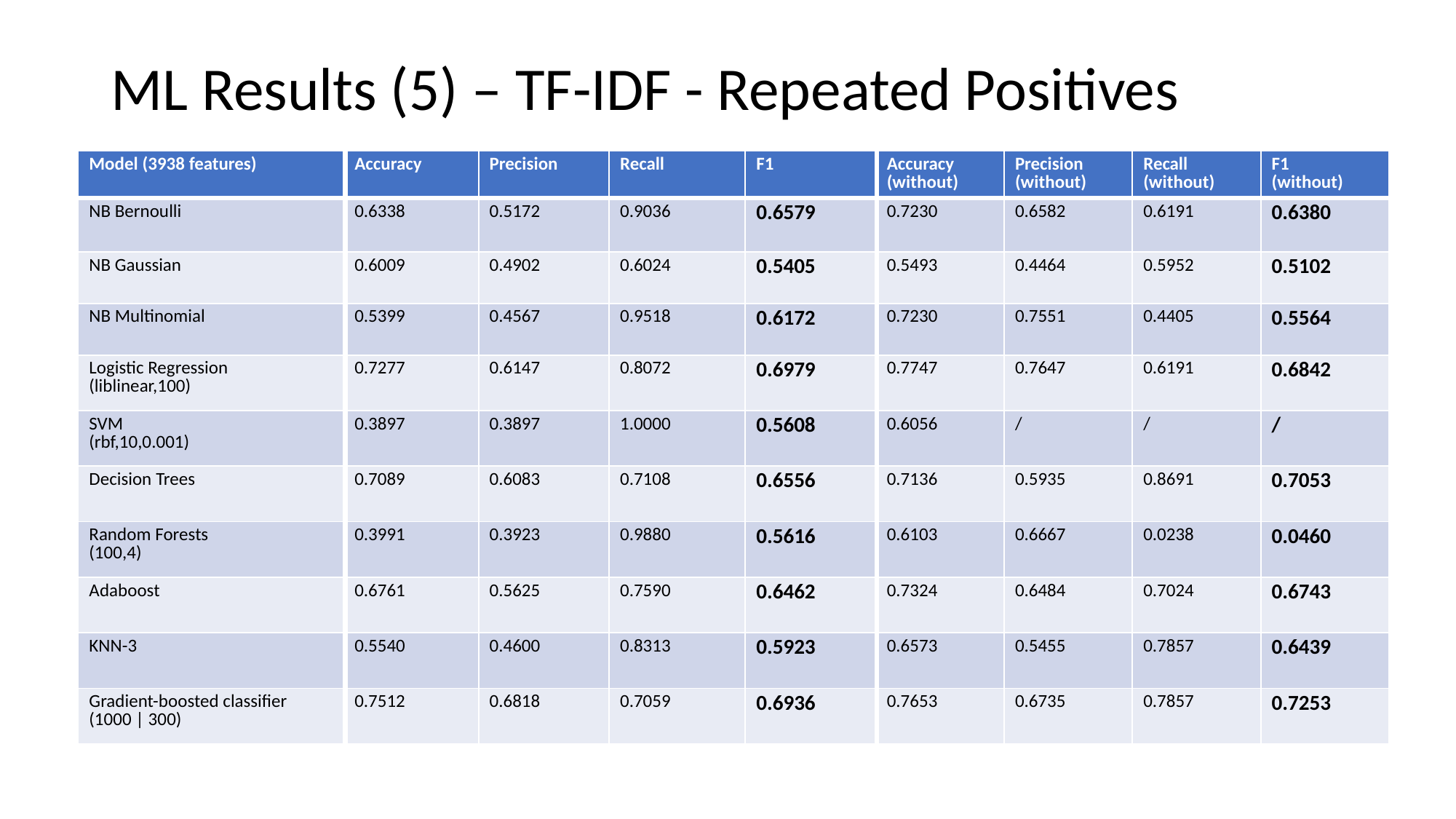

# ML Results (5) – TF-IDF - Repeated Positives
| Model (3938 features) | Accuracy | Precision | Recall | F1 | Accuracy (without) | Precision (without) | Recall (without) | F1 (without) |
| --- | --- | --- | --- | --- | --- | --- | --- | --- |
| NB Bernoulli | 0.6338 | 0.5172 | 0.9036 | 0.6579 | 0.7230 | 0.6582 | 0.6191 | 0.6380 |
| NB Gaussian | 0.6009 | 0.4902 | 0.6024 | 0.5405 | 0.5493 | 0.4464 | 0.5952 | 0.5102 |
| NB Multinomial | 0.5399 | 0.4567 | 0.9518 | 0.6172 | 0.7230 | 0.7551 | 0.4405 | 0.5564 |
| Logistic Regression (liblinear,100) | 0.7277 | 0.6147 | 0.8072 | 0.6979 | 0.7747 | 0.7647 | 0.6191 | 0.6842 |
| SVM (rbf,10,0.001) | 0.3897 | 0.3897 | 1.0000 | 0.5608 | 0.6056 | / | / | / |
| Decision Trees | 0.7089 | 0.6083 | 0.7108 | 0.6556 | 0.7136 | 0.5935 | 0.8691 | 0.7053 |
| Random Forests (100,4) | 0.3991 | 0.3923 | 0.9880 | 0.5616 | 0.6103 | 0.6667 | 0.0238 | 0.0460 |
| Adaboost | 0.6761 | 0.5625 | 0.7590 | 0.6462 | 0.7324 | 0.6484 | 0.7024 | 0.6743 |
| KNN-3 | 0.5540 | 0.4600 | 0.8313 | 0.5923 | 0.6573 | 0.5455 | 0.7857 | 0.6439 |
| Gradient-boosted classifier (1000 | 300) | 0.7512 | 0.6818 | 0.7059 | 0.6936 | 0.7653 | 0.6735 | 0.7857 | 0.7253 |